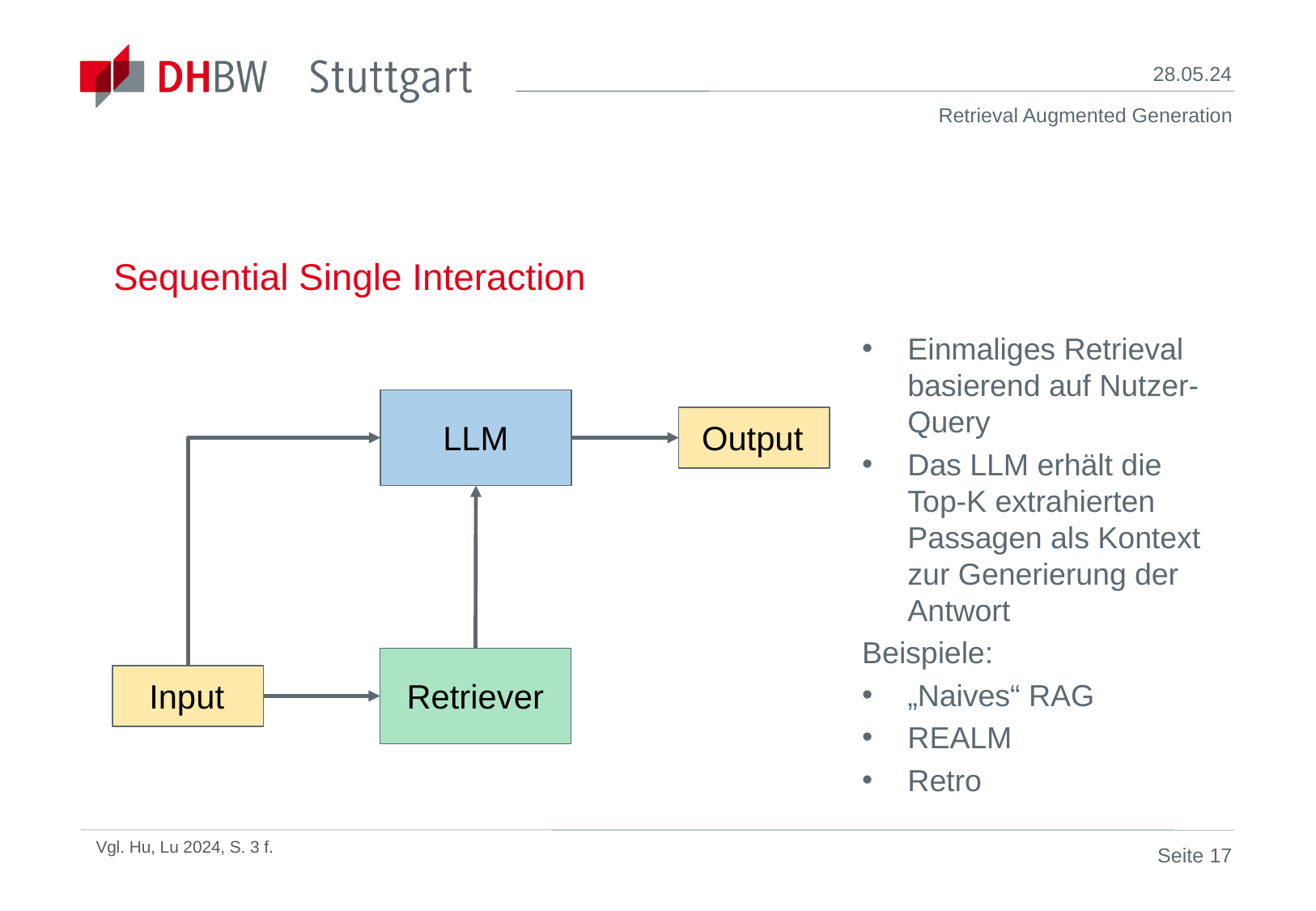

28.05.24
# Sequential Single Interaction
Einmaliges Retrieval basierend auf Nutzer-Query
Das LLM erhält die Top-K extrahierten Passagen als Kontext zur Generierung der Antwort
Beispiele:
„Naives“ RAG
REALM
Retro

LLM
Output

Input
Retriever
Vgl. Hu, Lu 2024, S. 3 f.
Seite 17